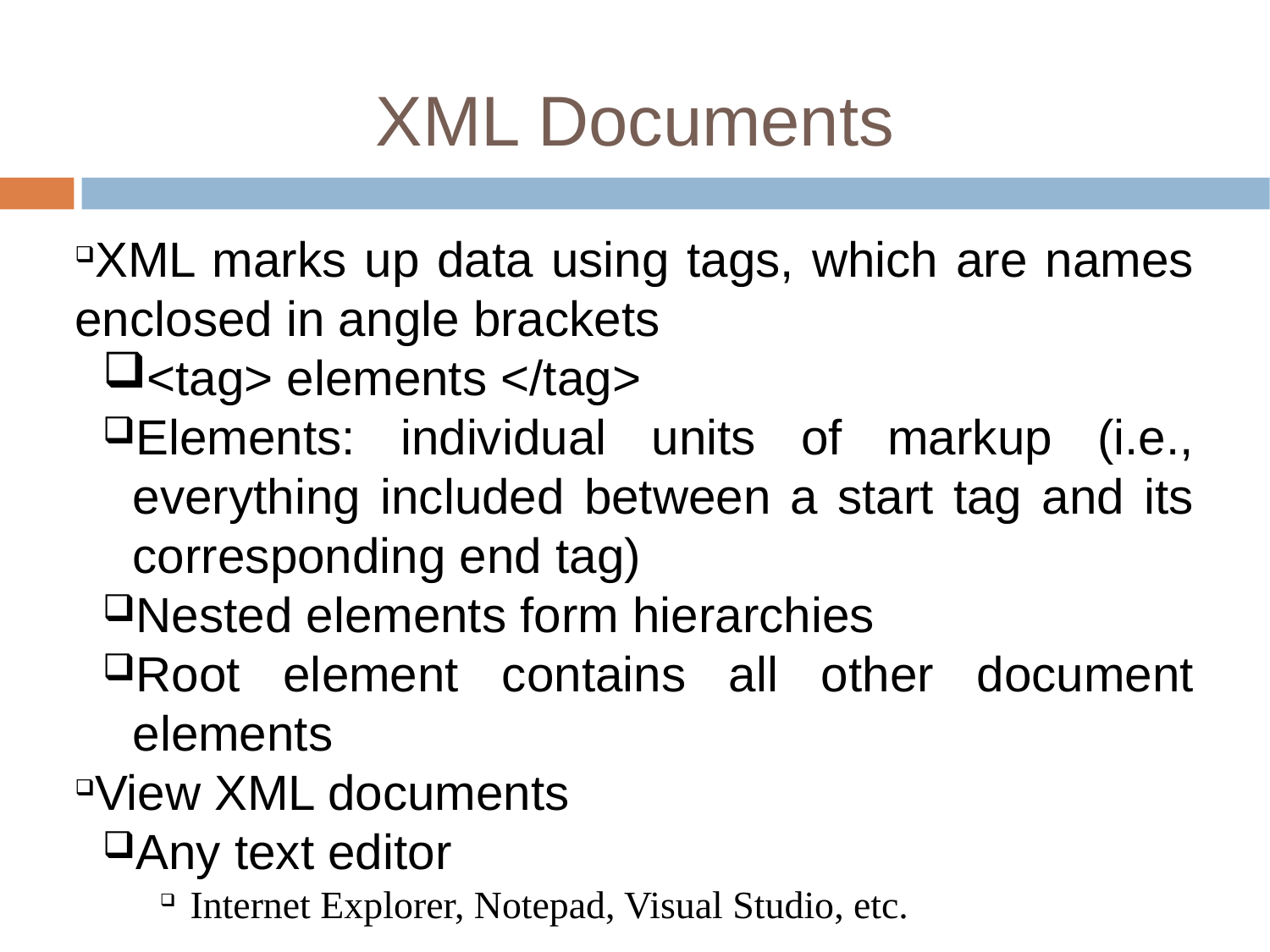

XML Documents
XML marks up data using tags, which are names enclosed in angle brackets
<tag> elements </tag>
Elements: individual units of markup (i.e., everything included between a start tag and its corresponding end tag)
Nested elements form hierarchies
Root element contains all other document elements
View XML documents
Any text editor
Internet Explorer, Notepad, Visual Studio, etc.